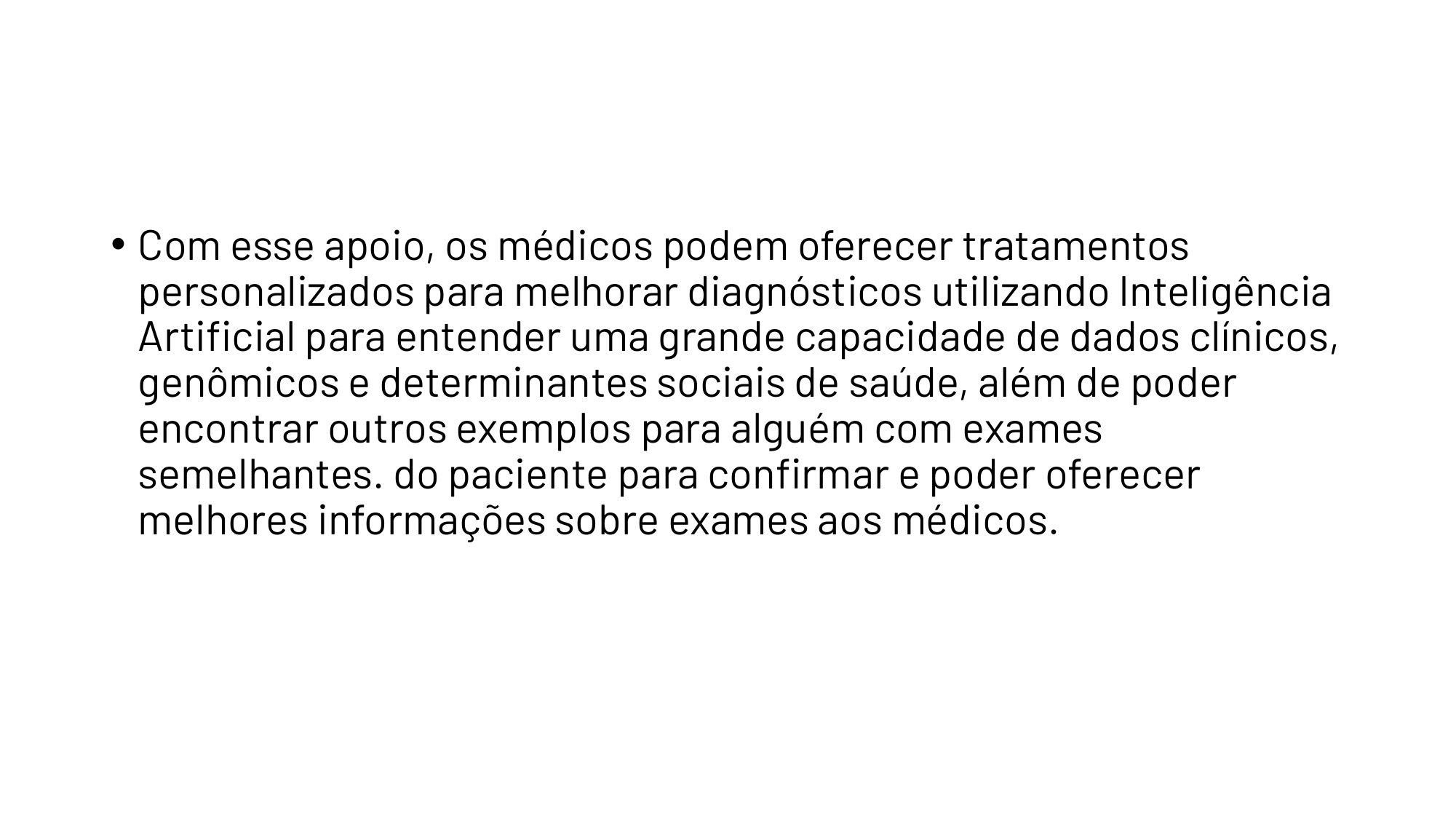

#
Com esse apoio, os médicos podem oferecer tratamentos personalizados para melhorar diagnósticos utilizando Inteligência Artificial para entender uma grande capacidade de dados clínicos, genômicos e determinantes sociais de saúde, além de poder encontrar outros exemplos para alguém com exames semelhantes. do paciente para confirmar e poder oferecer melhores informações sobre exames aos médicos.